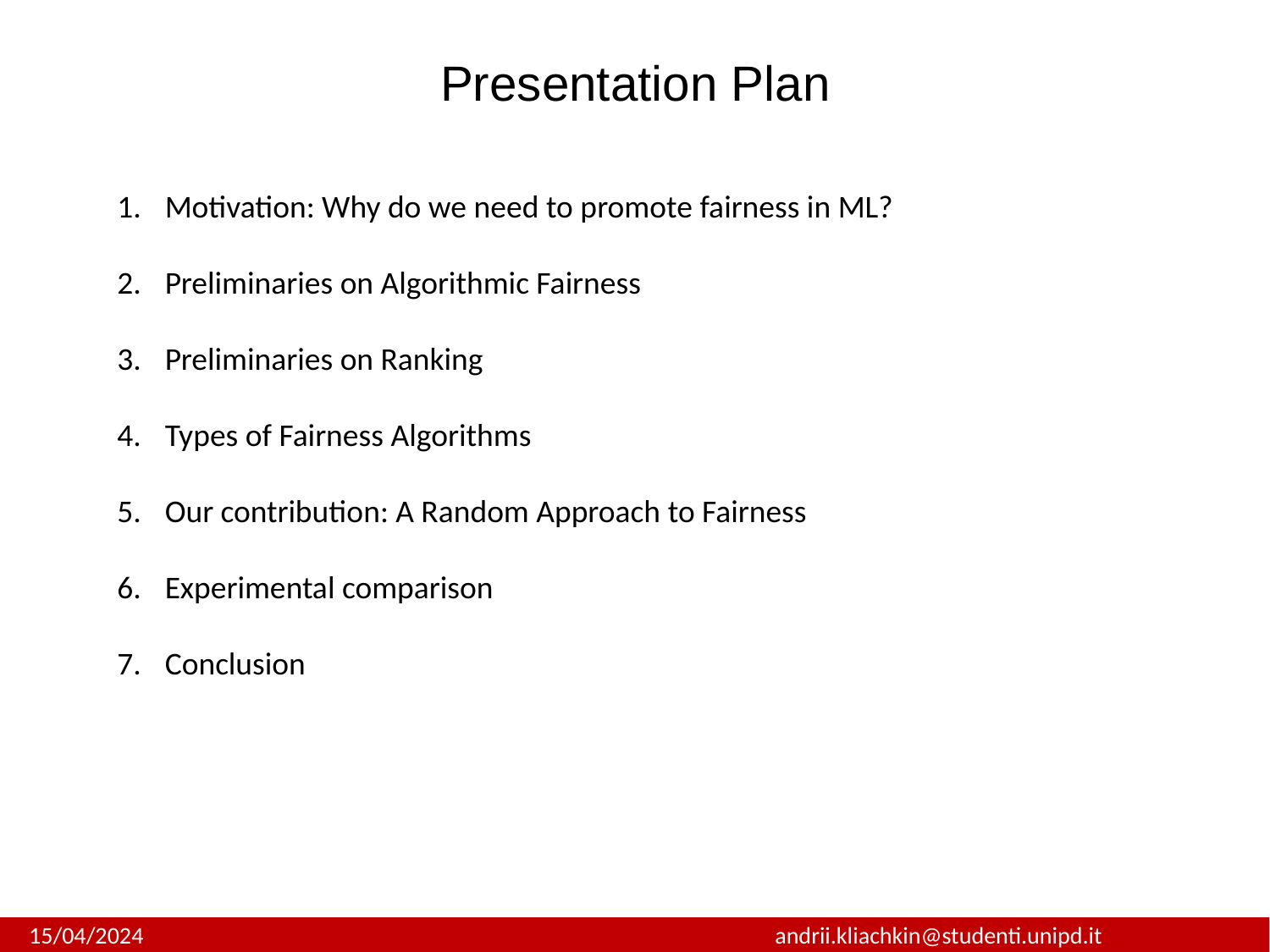

Presentation Plan
Motivation: Why do we need to promote fairness in ML?

Preliminaries on Algorithmic Fairness

Preliminaries on Ranking

Types of Fairness Algorithms

Our contribution: A Random Approach to Fairness

Experimental comparison

Conclusion
   15/04/2024			          		andrii.kliachkin@studenti.unipd.it				   			 2